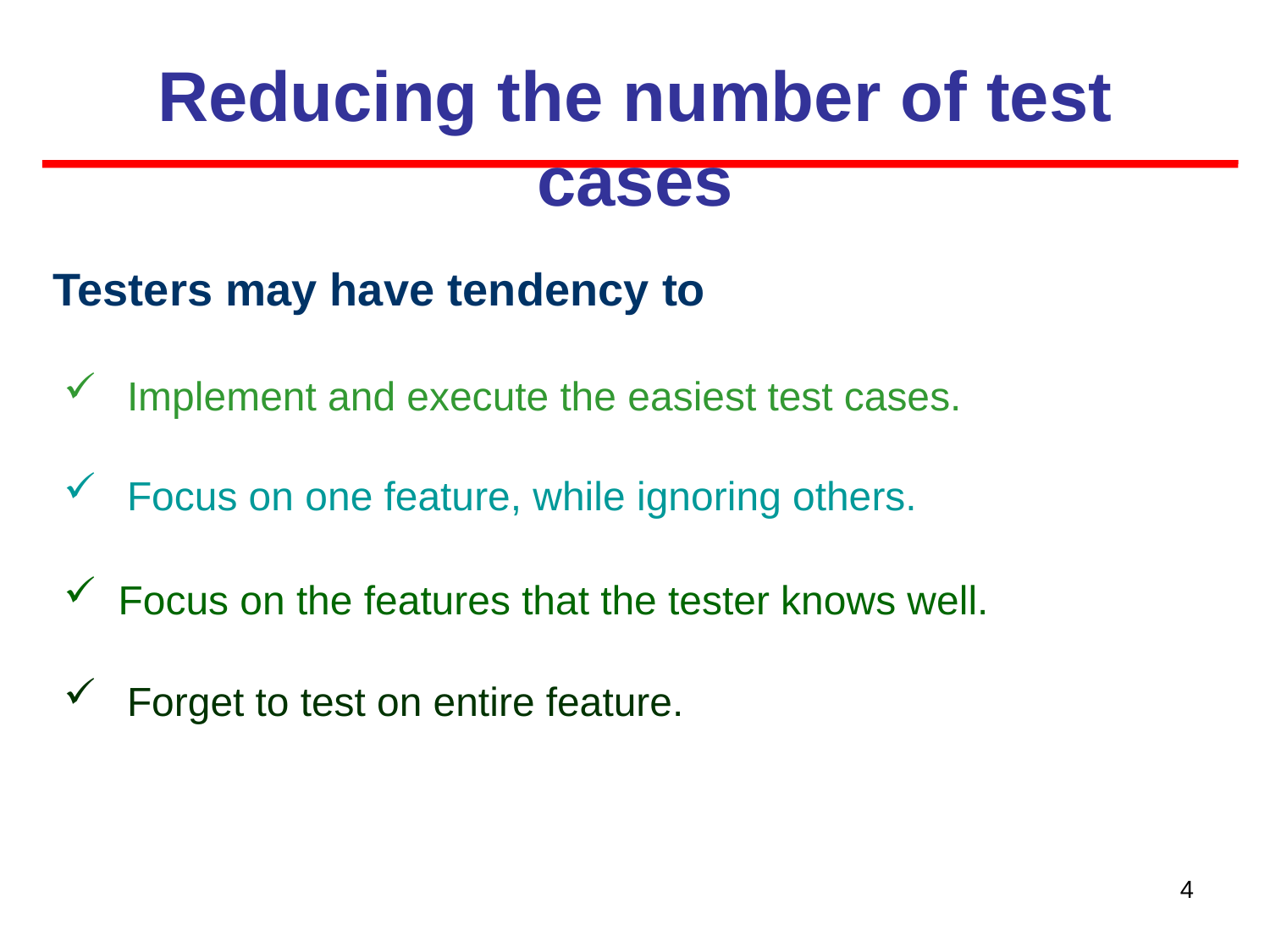

Reducing the number of test cases

Testers may have tendency to
Implement and execute the easiest test cases.
Focus on one feature, while ignoring others.
Focus on the features that the tester knows well.
Forget to test on entire feature.
4